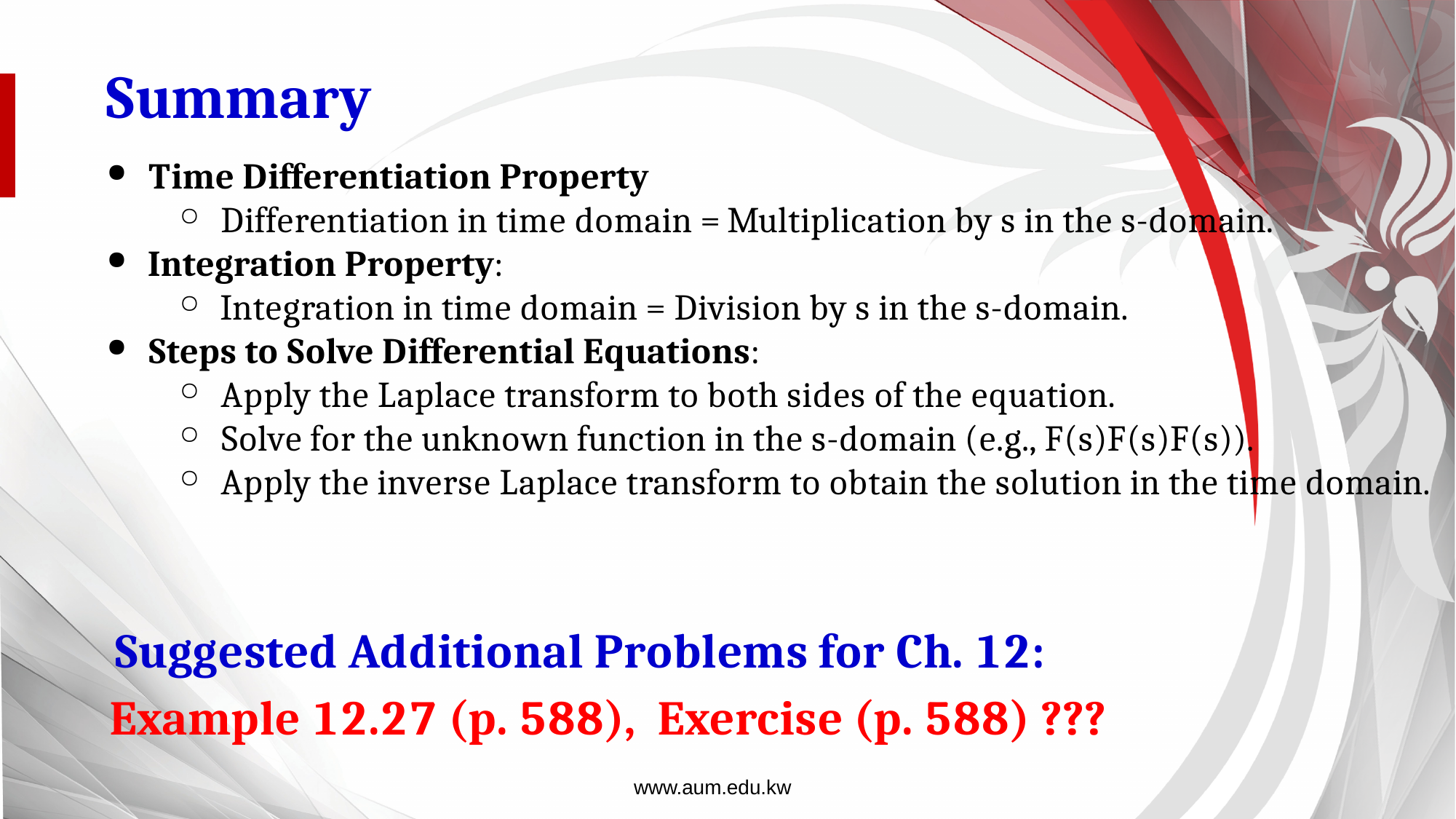

Summary
Time Differentiation Property
Differentiation in time domain = Multiplication by s in the s-domain.
Integration Property:
Integration in time domain = Division by s in the s-domain.
Steps to Solve Differential Equations:
Apply the Laplace transform to both sides of the equation.
Solve for the unknown function in the s-domain (e.g., F(s)F(s)F(s)).
Apply the inverse Laplace transform to obtain the solution in the time domain.

Suggested Additional Problems for Ch. 12:
Example 12.27 (p. 588),  Exercise (p. 588) ???